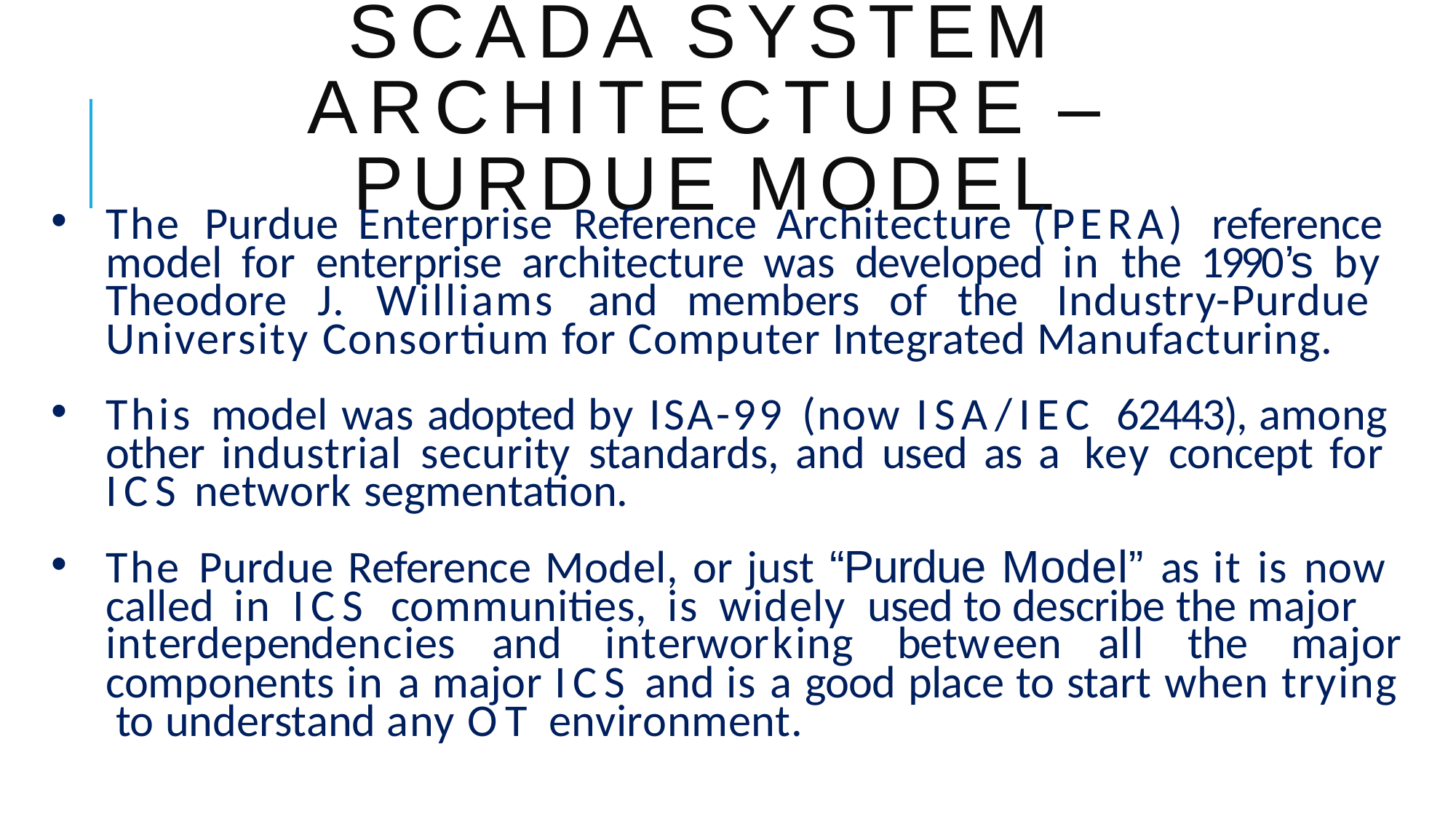

# SCADA SYSTEM ARCHITECTURE –
PURDUE MODEL
The Purdue Enterprise Reference Architecture (PERA) reference  model for enterprise architecture was developed in the 1990’s by  Theodore J. Williams and members of the Industry-Purdue  University Consortium for Computer Integrated Manufacturing.
This model was adopted by ISA-99 (now ISA/IEC 62443), among  other industrial security standards, and used as a key concept for  ICS network segmentation.
The Purdue Reference Model, or just “Purdue Model” as it is now  called in ICS communities, is widely used to describe the major
interdependencies	and	interworking	between	all	the	major
components in a major ICS and is a good place to start when trying  to understand any OT environment.